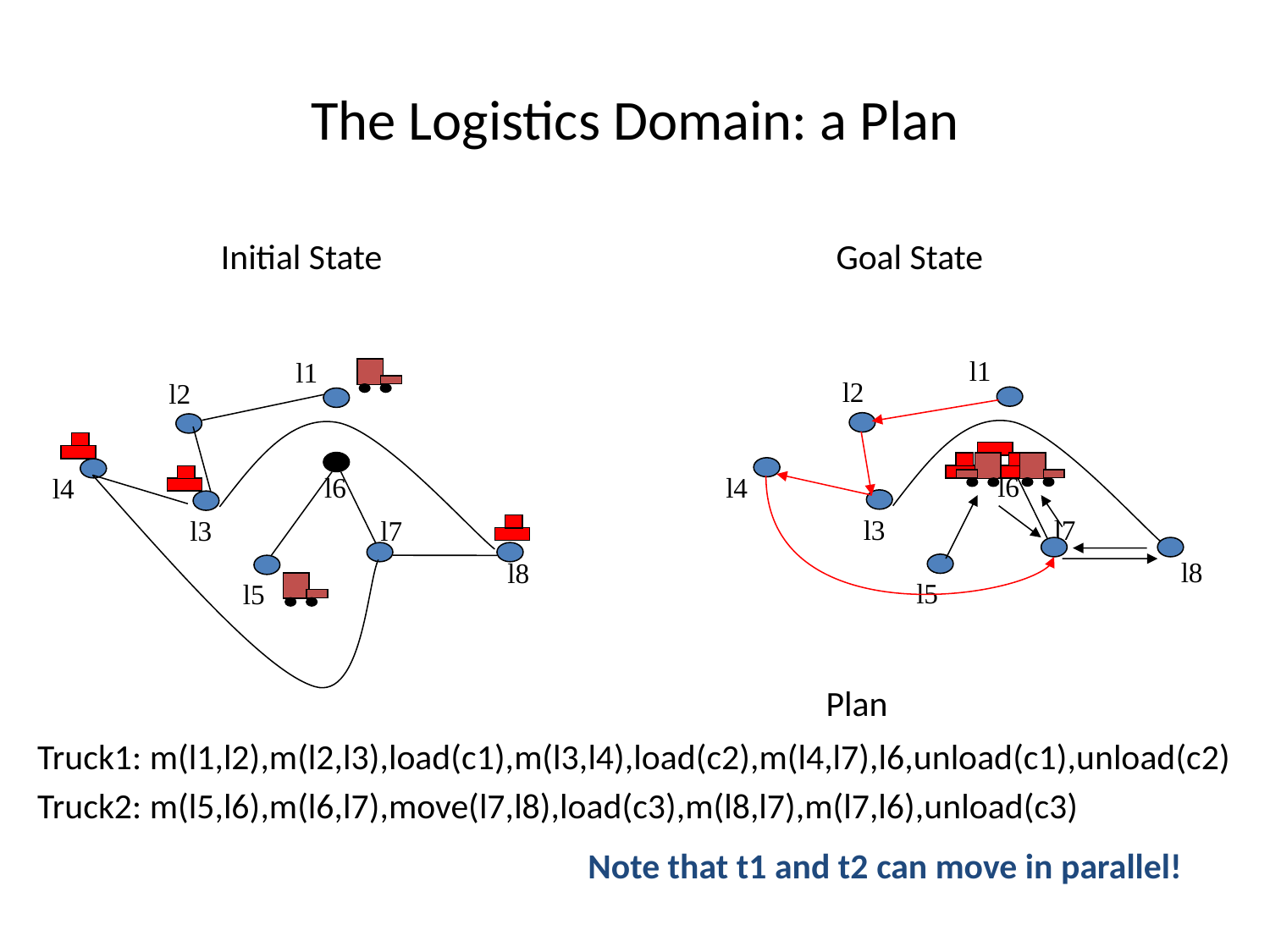

# The Logistics Domain: a Plan
Initial State
Goal State
l1
l1

l2

l6
l4

l3
l7

l8

l5

l2

l6
l4

l3

l7

l8

l5
Plan
Truck1: m(l1,l2),m(l2,l3),load(c1),m(l3,l4),load(c2),m(l4,l7),l6,unload(c1),unload(c2)
Truck2: m(l5,l6),m(l6,l7),move(l7,l8),load(c3),m(l8,l7),m(l7,l6),unload(c3)
Note that t1 and t2 can move in parallel!